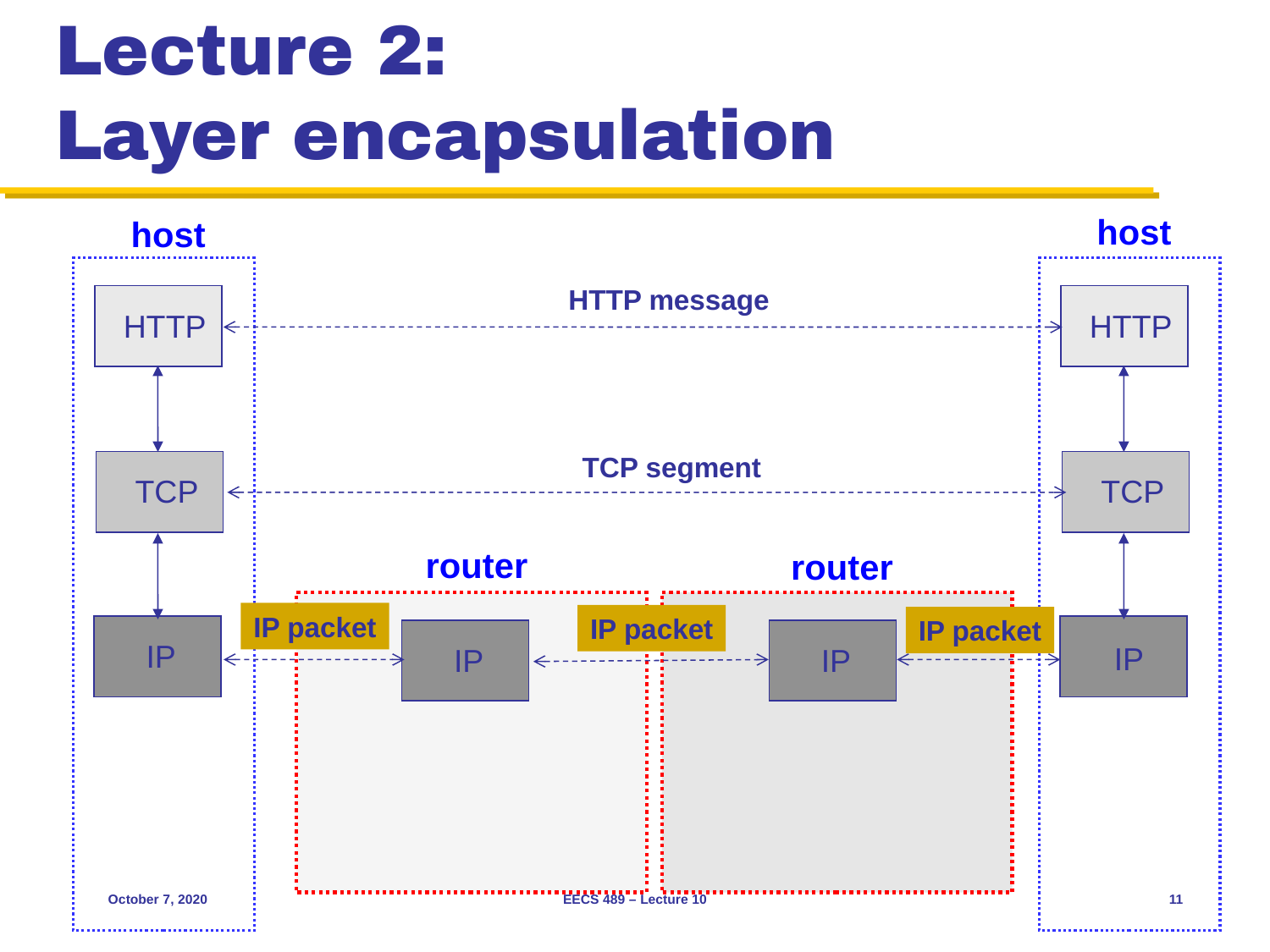

# Lecture 2: Layer encapsulation
host
host

HTTP message

HTTP
HTTP

TCP segment

TCP
TCP

router
router

IP packet
IP packet
IP packet

IP

IP

IP
IP

October 7, 2020
EECS 489 – Lecture 10
11